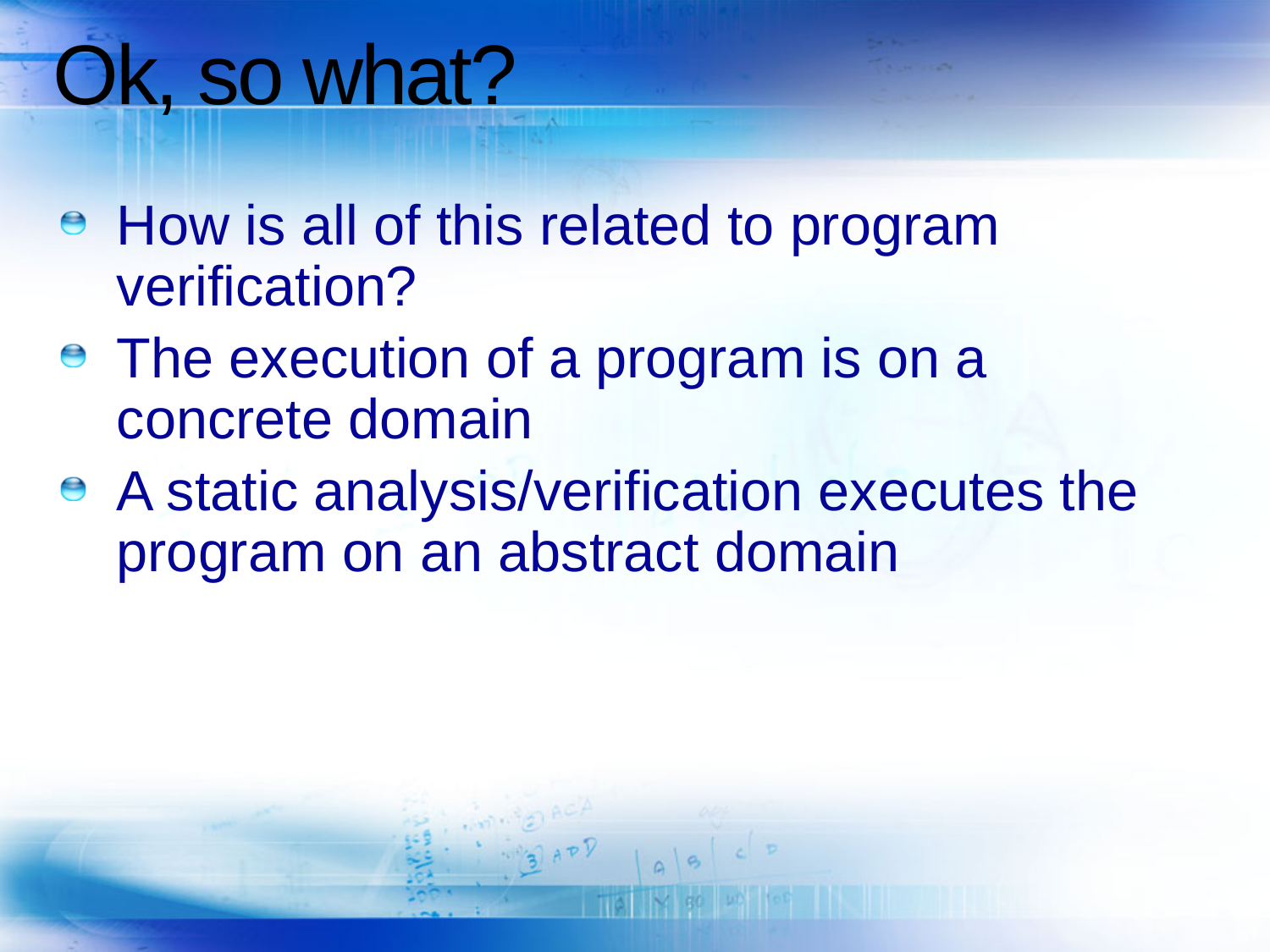

# Ok, so what?
How is all of this related to program verification?
The execution of a program is on a concrete domain
A static analysis/verification executes the program on an abstract domain